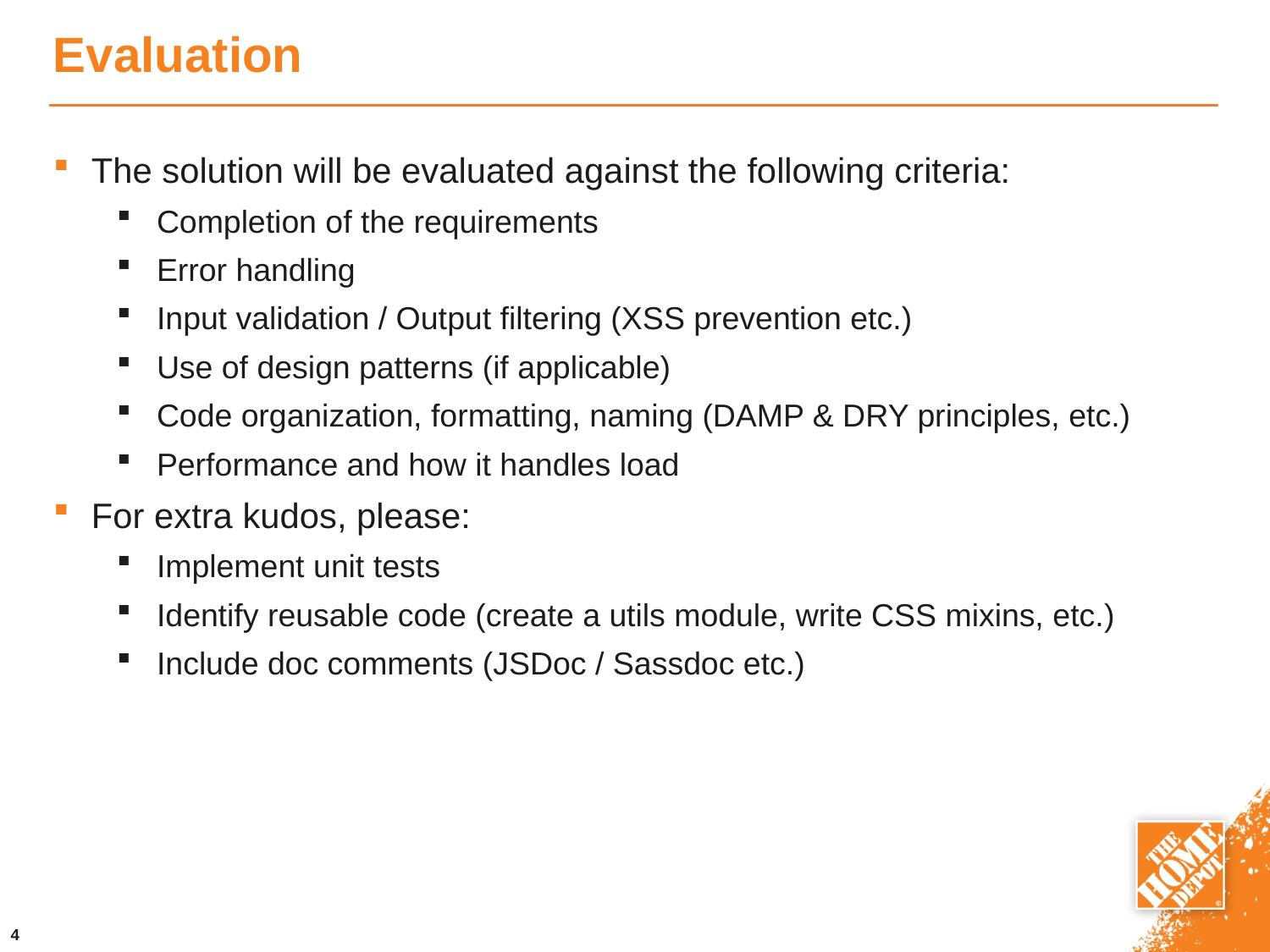

# Evaluation
The solution will be evaluated against the following criteria:
Completion of the requirements
Error handling
Input validation / Output filtering (XSS prevention etc.)
Use of design patterns (if applicable)
Code organization, formatting, naming (DAMP & DRY principles, etc.)
Performance and how it handles load
For extra kudos, please:
Implement unit tests
Identify reusable code (create a utils module, write CSS mixins, etc.)
Include doc comments (JSDoc / Sassdoc etc.)
4